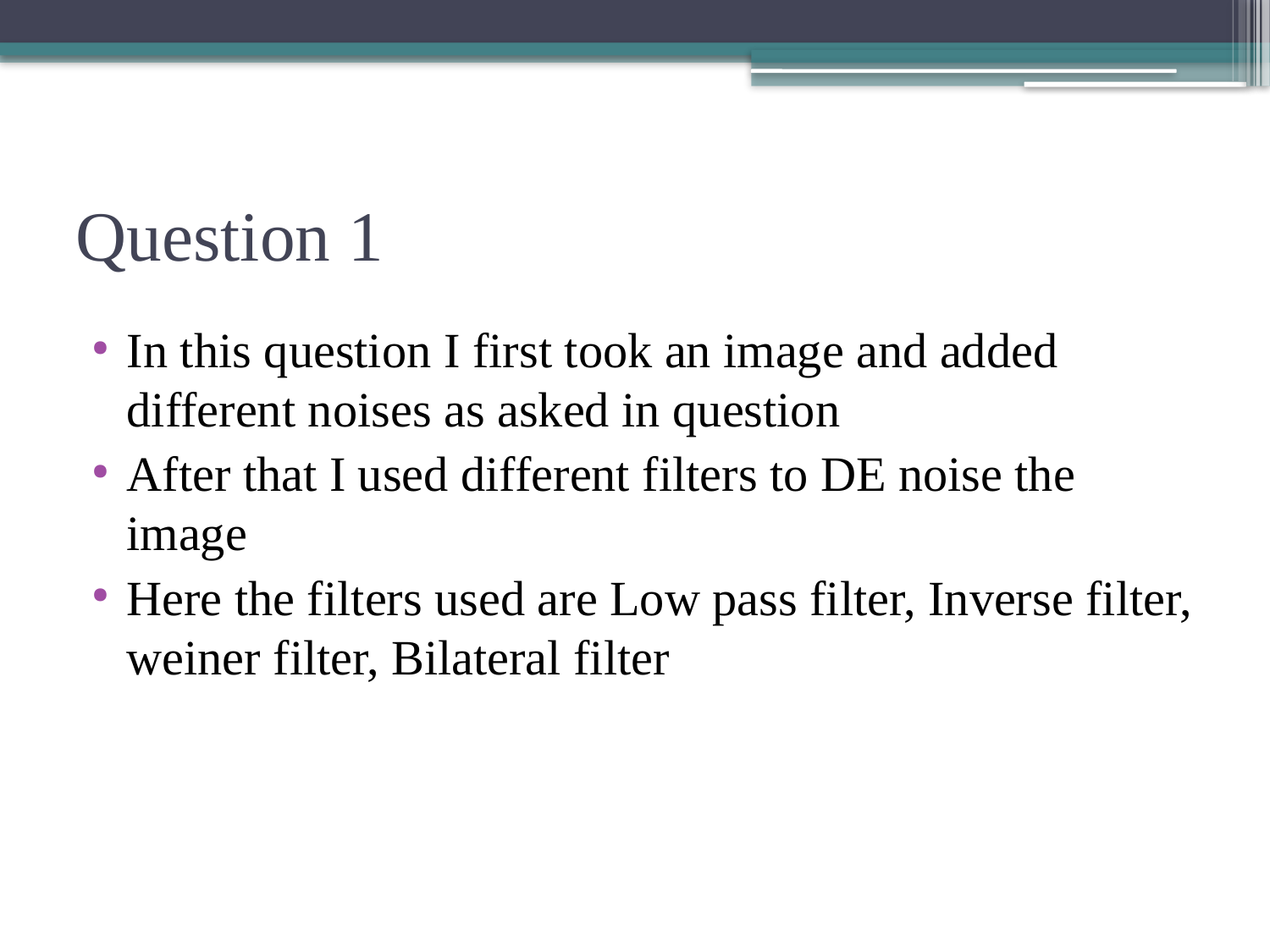

# Question 1
In this question I first took an image and added different noises as asked in question
After that I used different filters to DE noise the image
Here the filters used are Low pass filter, Inverse filter, weiner filter, Bilateral filter